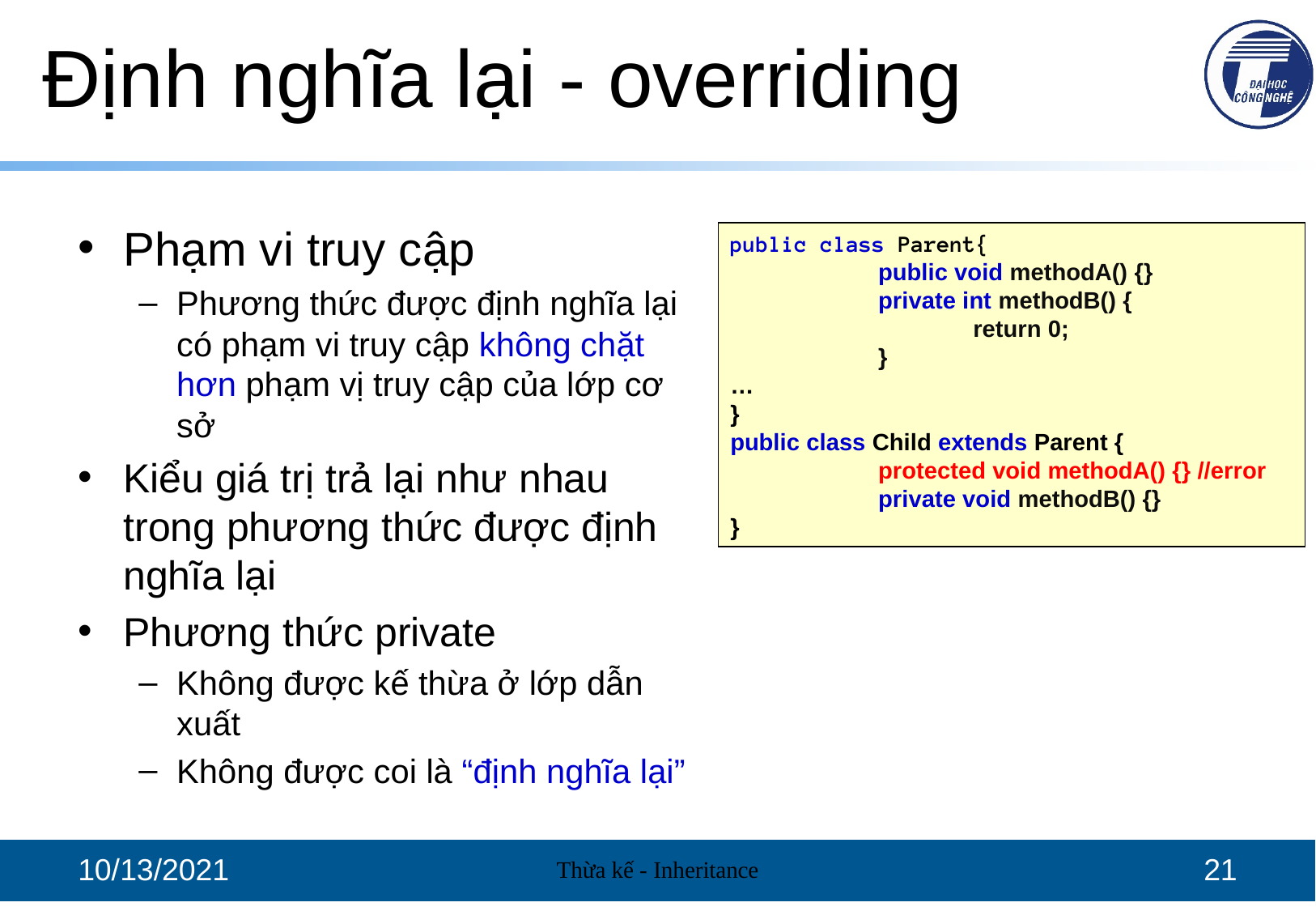

# Định nghĩa lại - overriding
Phạm vi truy cập
Phương thức được định nghĩa lại có phạm vi truy cập không chặt hơn phạm vị truy cập của lớp cơ sở
Kiểu giá trị trả lại như nhau trong phương thức được định nghĩa lại
Phương thức private
Không được kế thừa ở lớp dẫn xuất
Không được coi là “định nghĩa lại”

public class Parent{
	    public void methodA() {}
	    private int methodB() {
		return 0;
	    }
…
}
public class Child extends Parent {
	    protected void methodA() {} //error
	    private void methodB() {}
}
10/13/2021
Thừa kế - Inheritance
21